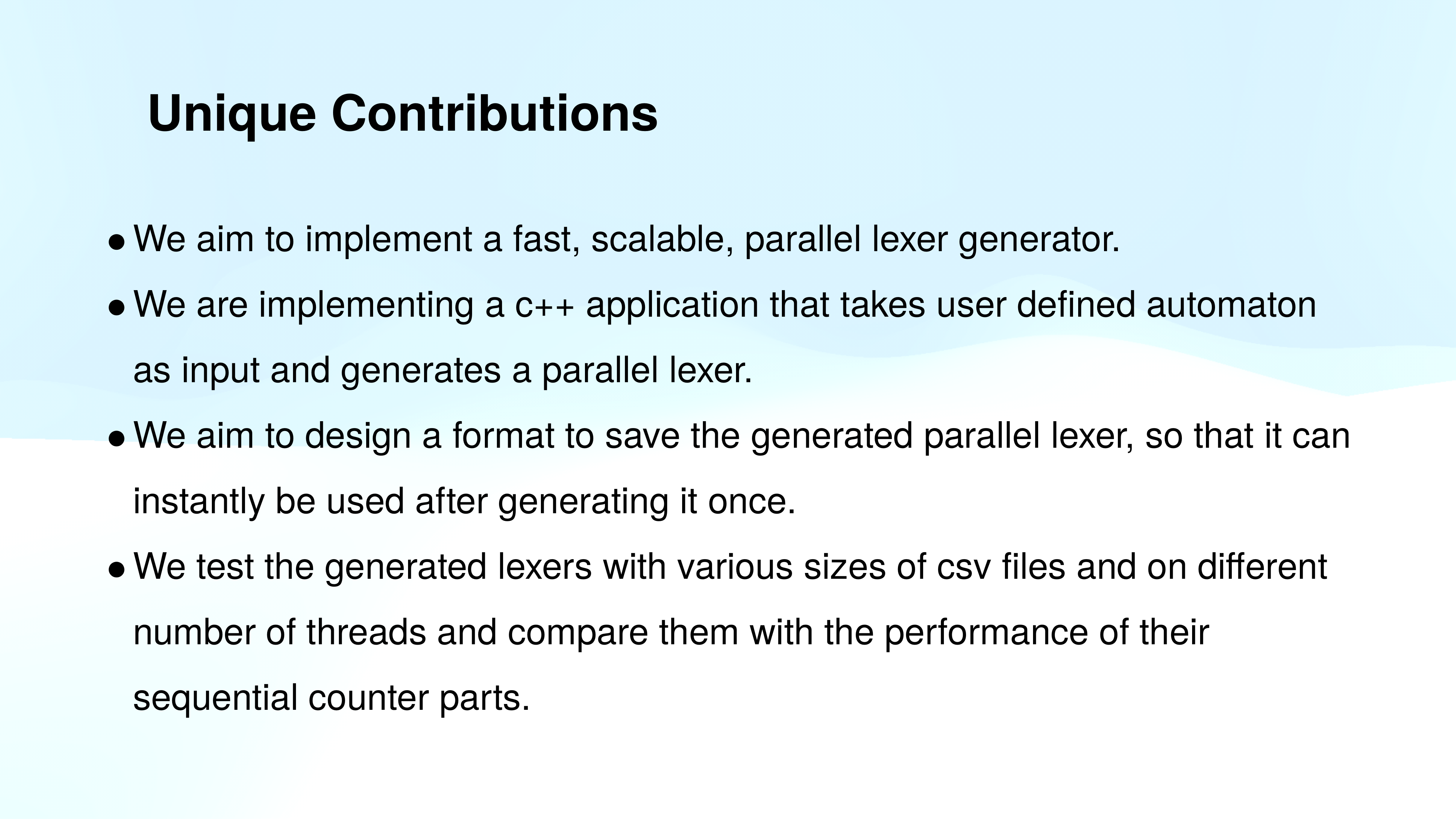

Unique Contributions
We aim to implement a fast, scalable, parallel lexer generator.
We are implementing a c++ application that takes user defined automaton as input and generates a parallel lexer.
We aim to design a format to save the generated parallel lexer, so that it can instantly be used after generating it once.
We test the generated lexers with various sizes of csv files and on different number of threads and compare them with the performance of their sequential counter parts.